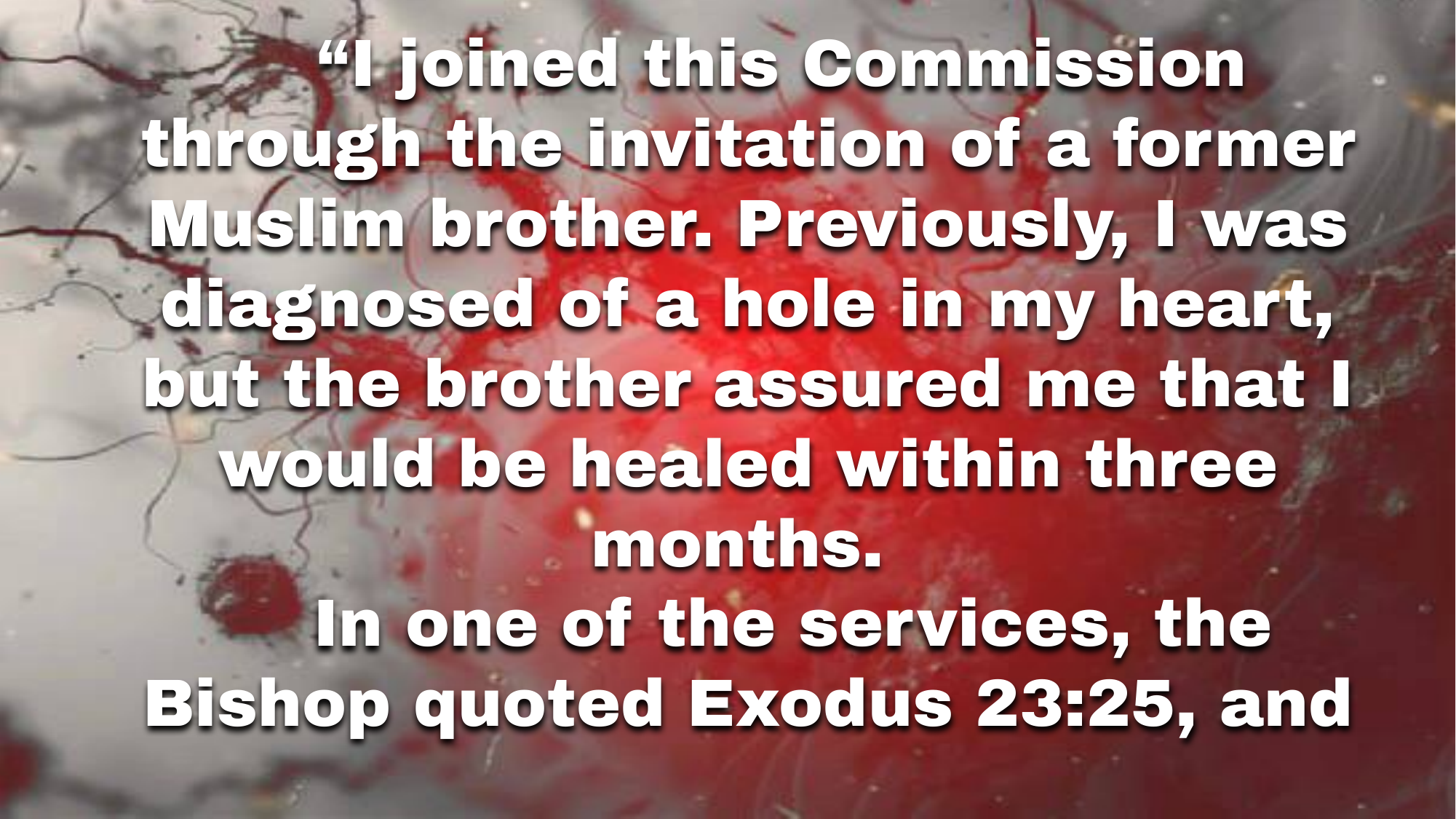

“I joined this Commission through the invitation of a former Muslim brother. Previously, I was diagnosed of a hole in my heart, but the brother assured me that I would be healed within three months.
    In one of the services, the Bishop quoted Exodus 23:25, and